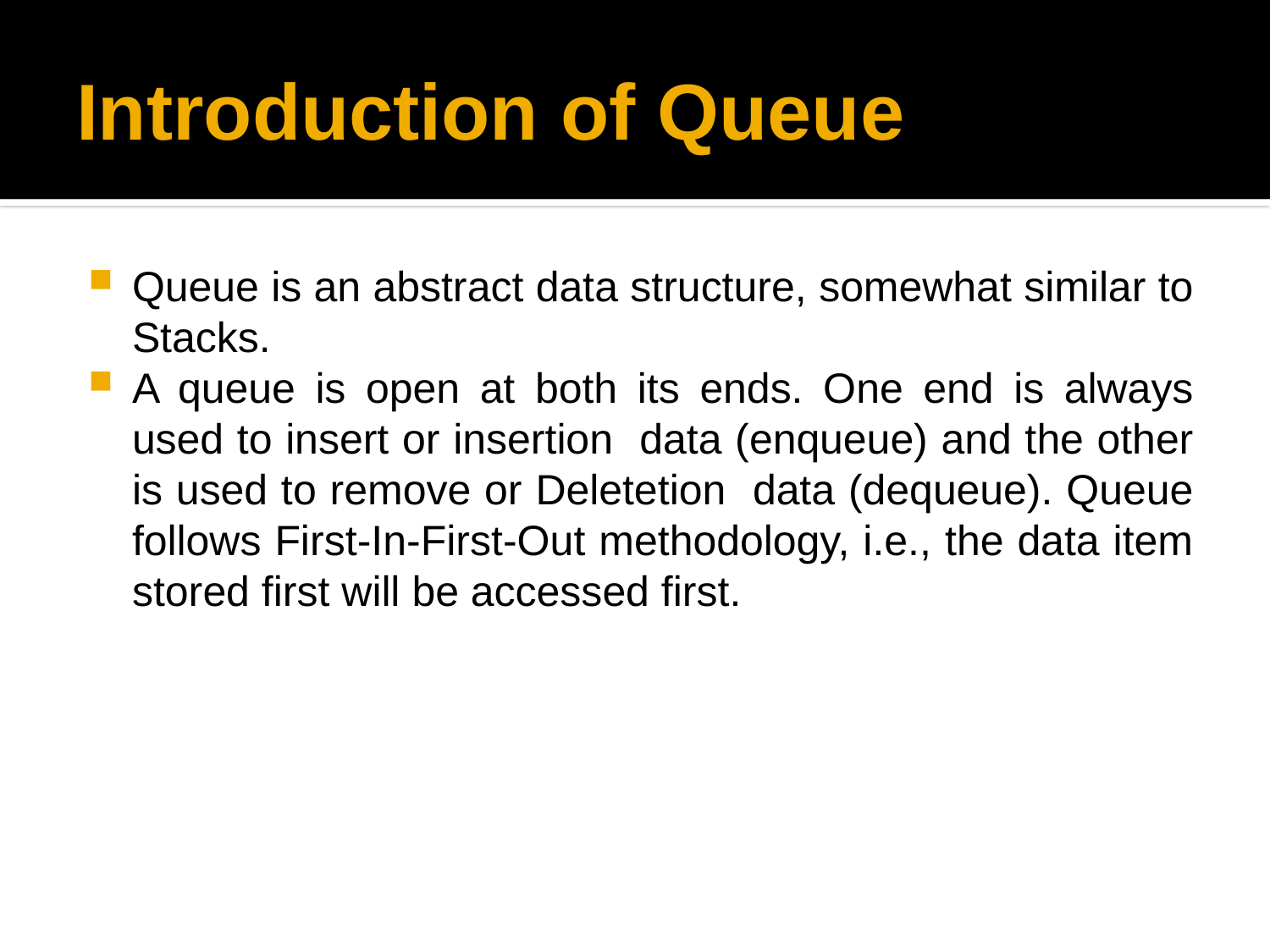

# Introduction of Queue
Queue is an abstract data structure, somewhat similar to Stacks.
A queue is open at both its ends. One end is always used to insert or insertion  data (enqueue) and the other is used to remove or Deletetion  data (dequeue). Queue follows First-In-First-Out methodology, i.e., the data item stored first will be accessed first.